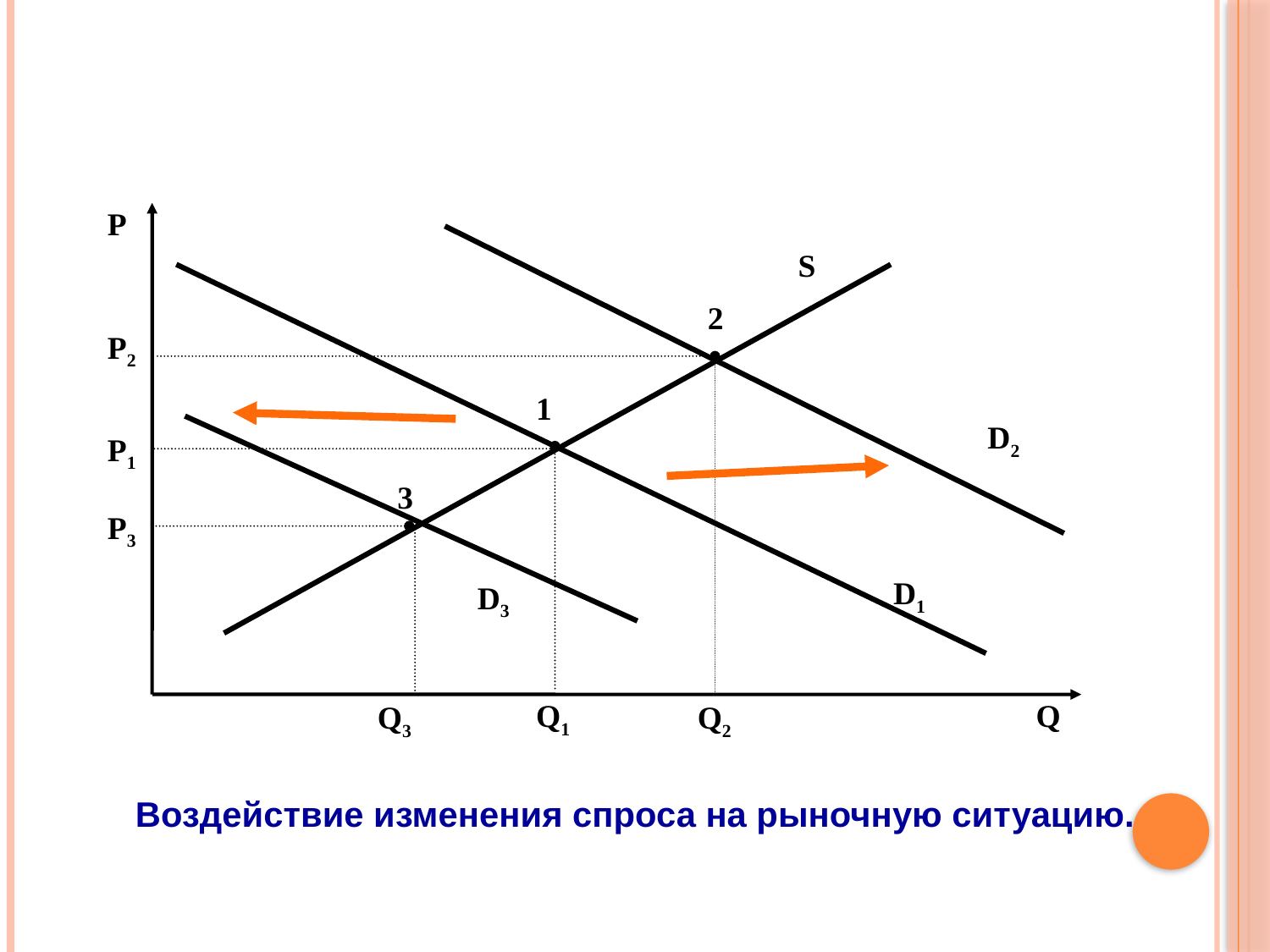

P

S

1
P1

D1

Q1
Q

2
P2

D2

3
P3

D3
Q3
Q2
Воздействие изменения спроса на рыночную ситуацию.